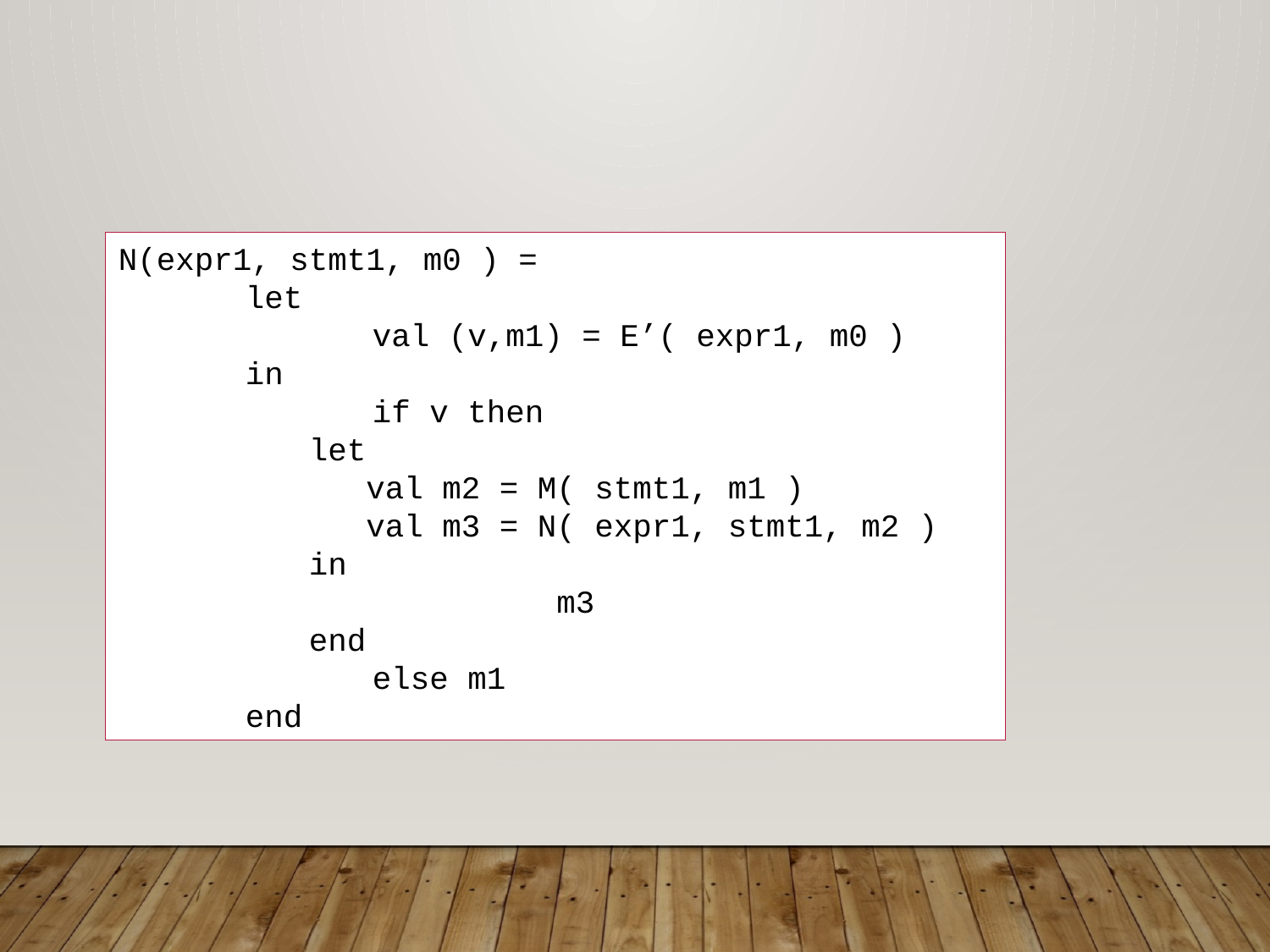

N(expr1, stmt1, m0 ) =
	let
		val (v,m1) = E’( expr1, m0 )
	in
		if v then
          let
             val m2 = M( stmt1, m1 )
             val m3 = N( expr1, stmt1, m2 )
          in
			   m3
          end
		else m1
	end